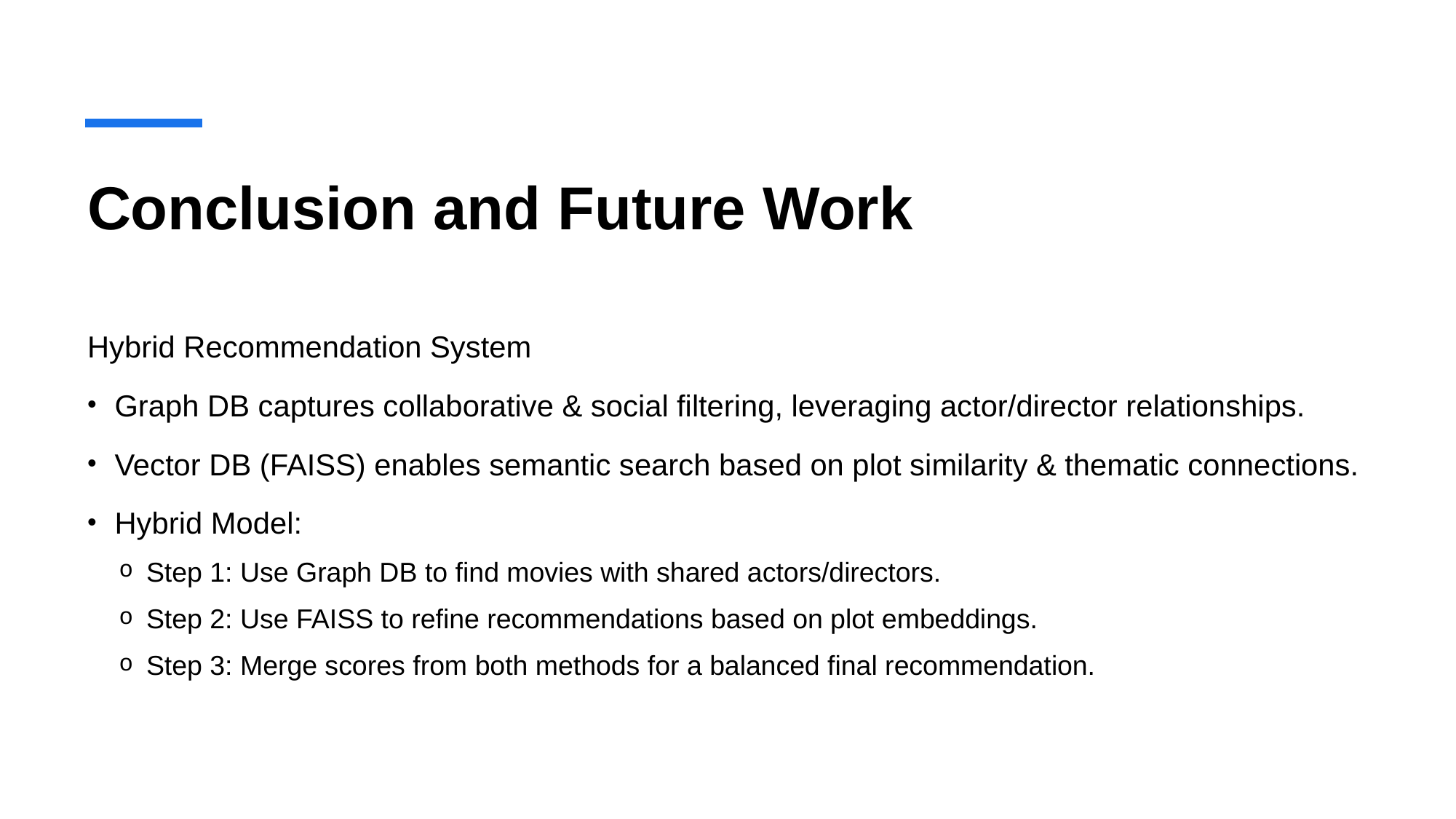

# Conclusion and Future Work
Hybrid Recommendation System
Graph DB captures collaborative & social filtering, leveraging actor/director relationships.
Vector DB (FAISS) enables semantic search based on plot similarity & thematic connections.
Hybrid Model:
Step 1: Use Graph DB to find movies with shared actors/directors.
Step 2: Use FAISS to refine recommendations based on plot embeddings.
Step 3: Merge scores from both methods for a balanced final recommendation.